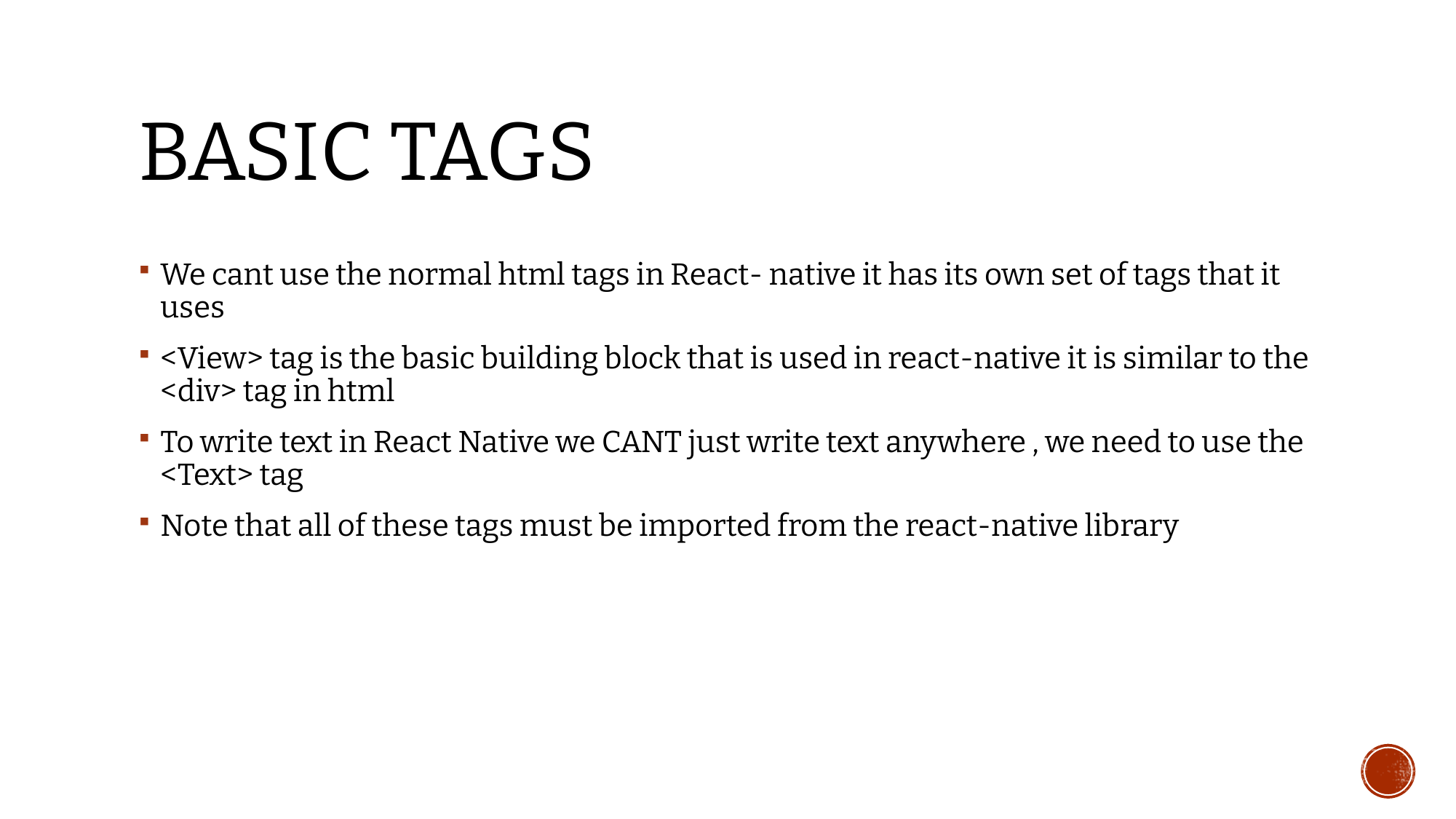

# Basic Tags
We cant use the normal html tags in React- native it has its own set of tags that it uses
<View> tag is the basic building block that is used in react-native it is similar to the <div> tag in html
To write text in React Native we CANT just write text anywhere , we need to use the <Text> tag
Note that all of these tags must be imported from the react-native library